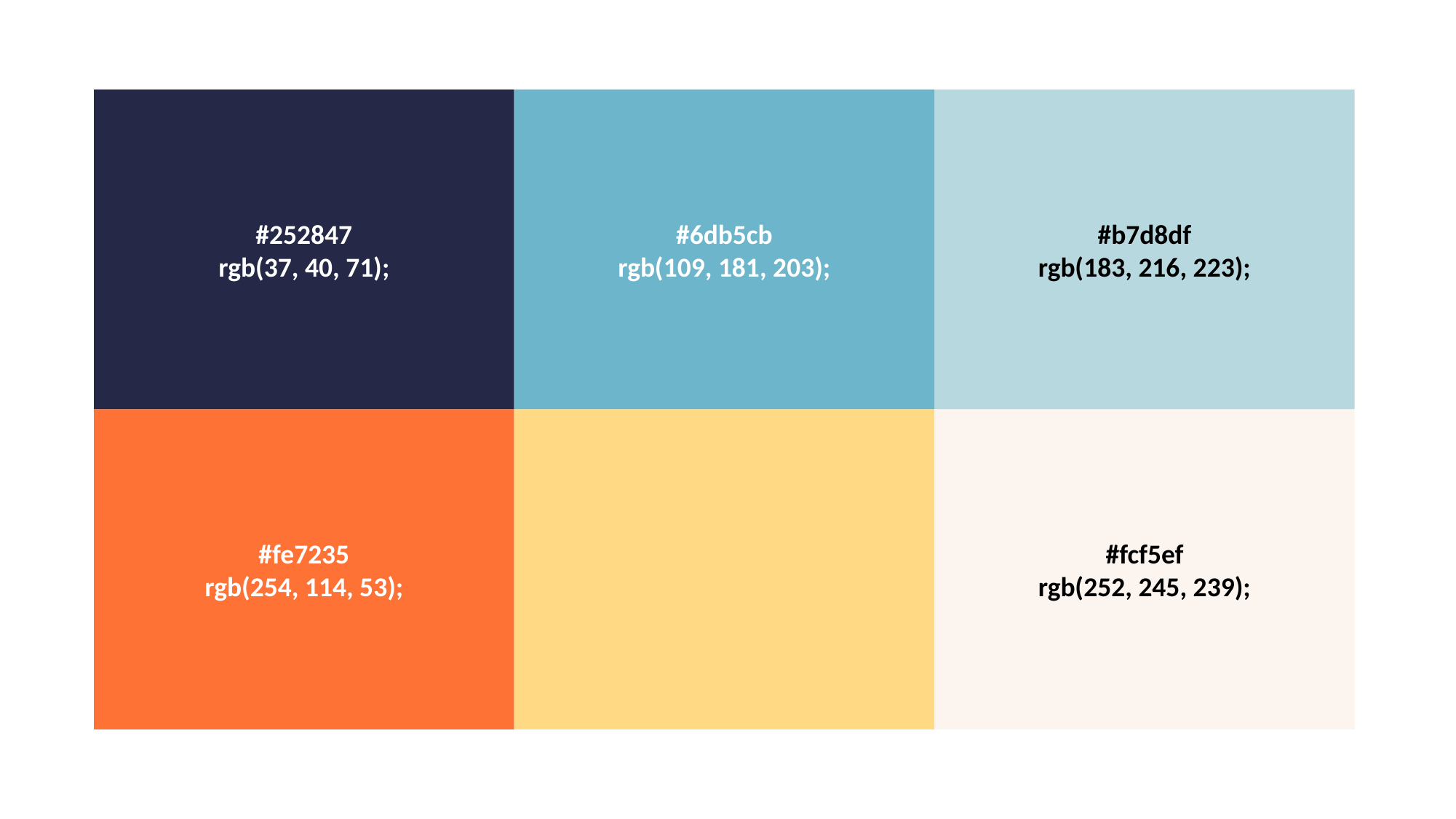

#252847
rgb(37, 40, 71);
#6db5cb
rgb(109, 181, 203);
#b7d8df
rgb(183, 216, 223);
#fe7235
rgb(254, 114, 53);

#fcf5ef
rgb(252, 245, 239);